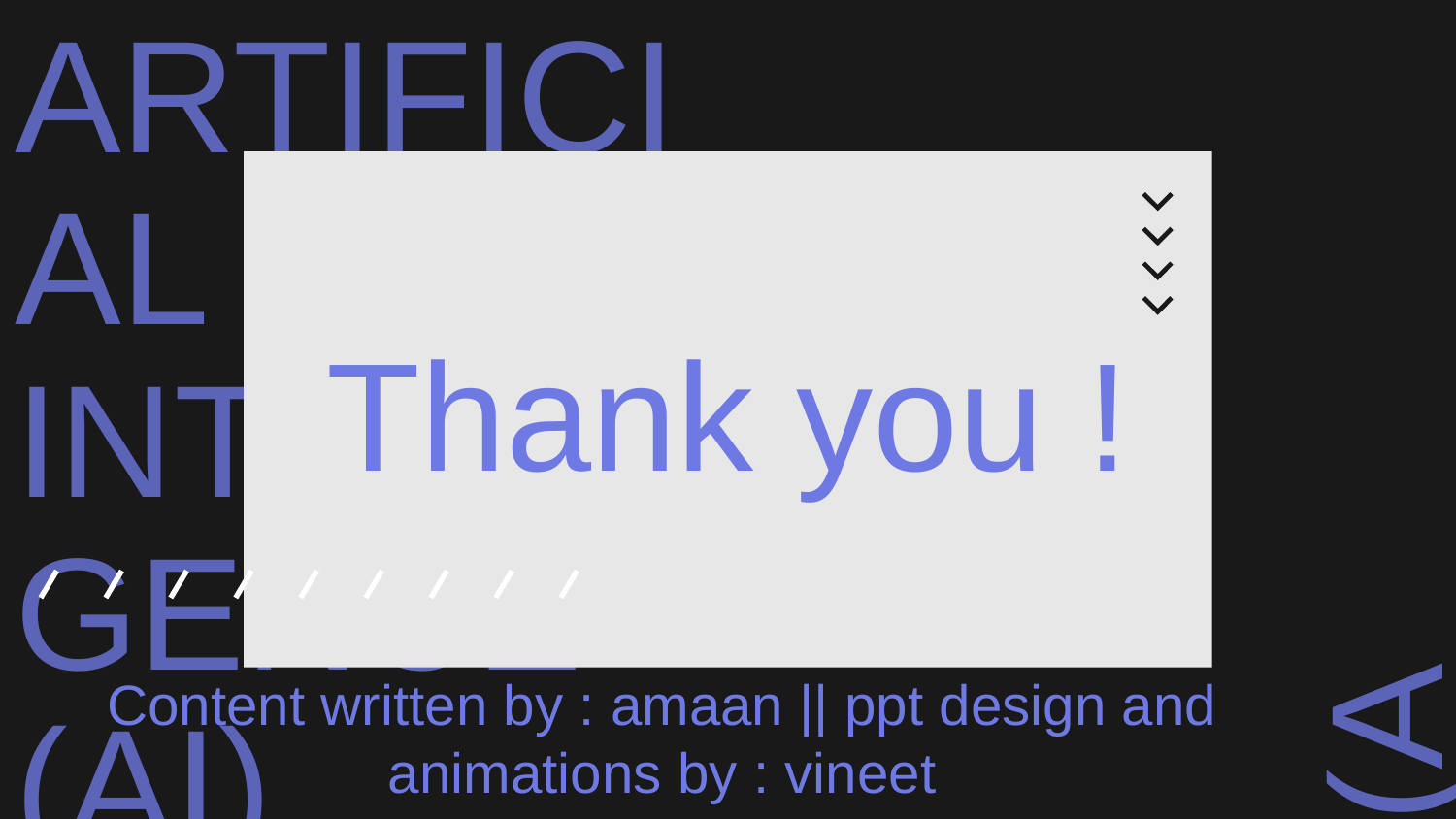

# Thank you !

Content written by : amaan || ppt design and animations by : vineet